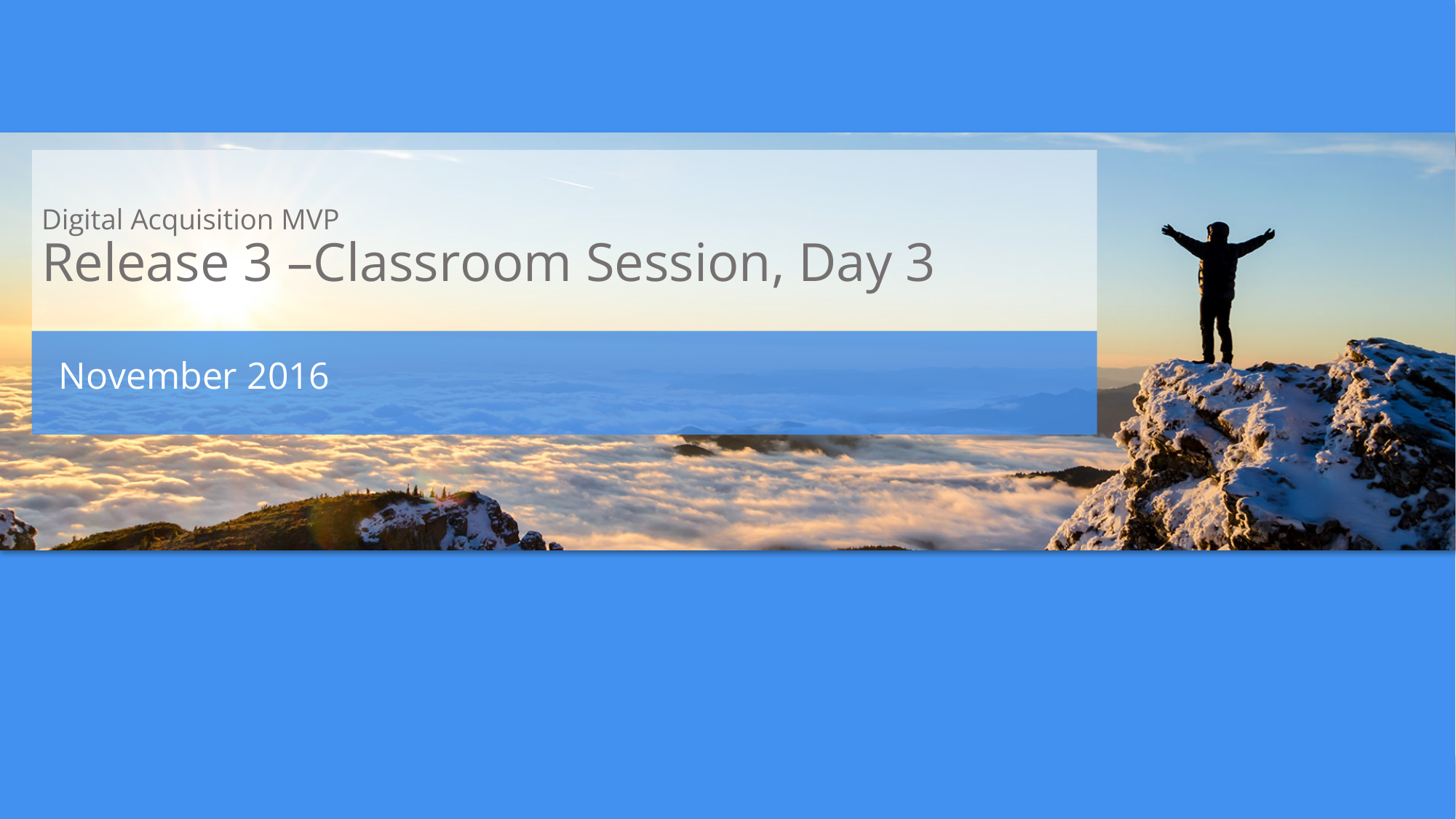

# Digital Acquisition MVP Release 3 –Classroom Session, Day 3
November 2016